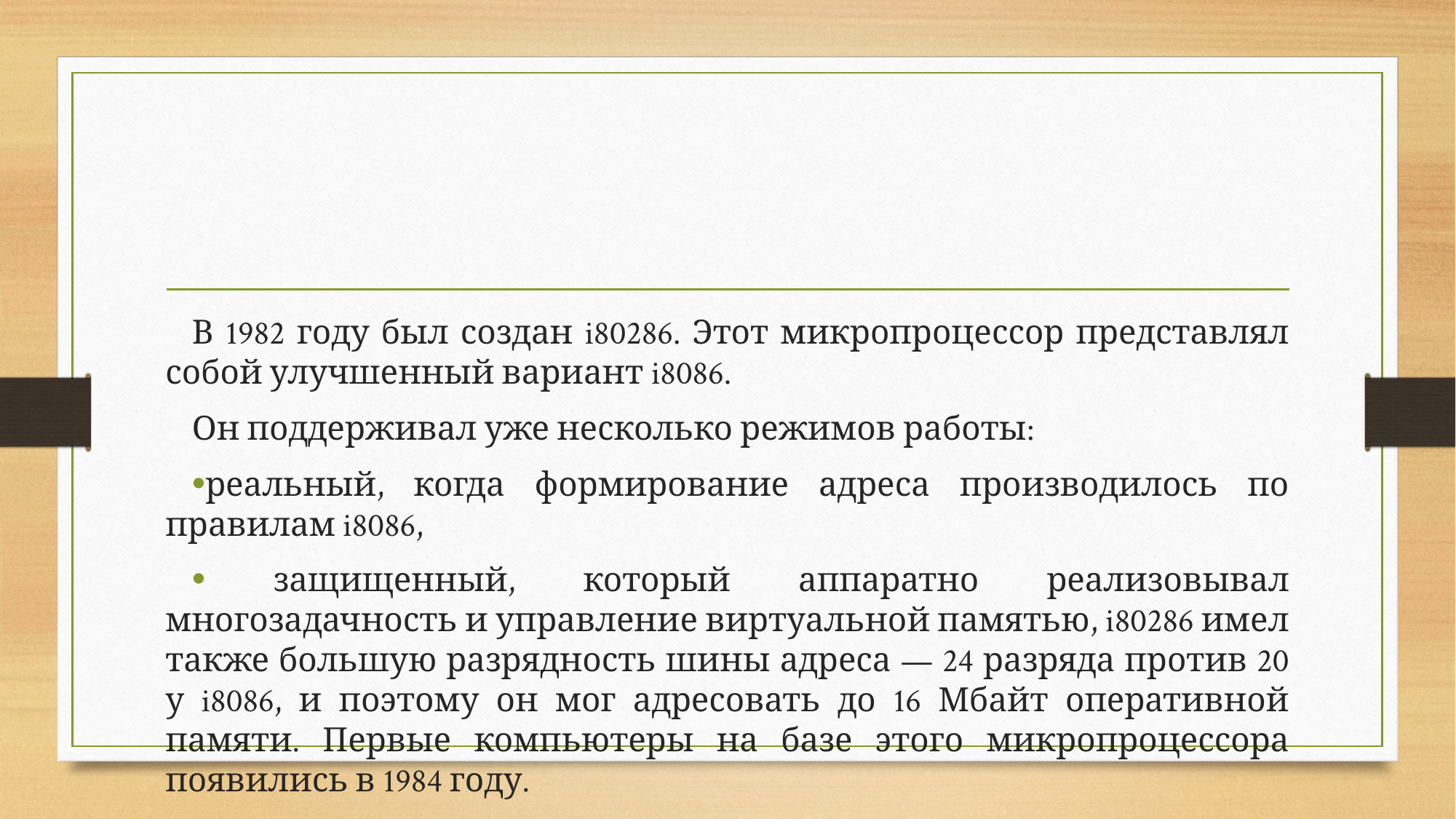

#
В 1982 году был создан i80286. Этот микропроцессор представлял собой улучшенный вариант i8086.
Он поддерживал уже несколько режимов работы:
реальный, когда формирование адреса производилось по правилам i8086,
 защищенный, который аппаратно реализовывал многозадачность и управление виртуальной памятью, i80286 имел также большую разрядность шины адреса — 24 разряда против 20 у i8086, и поэтому он мог адресовать до 16 Мбайт оперативной памяти. Первые компьютеры на базе этого микропроцессора появились в 1984 году.